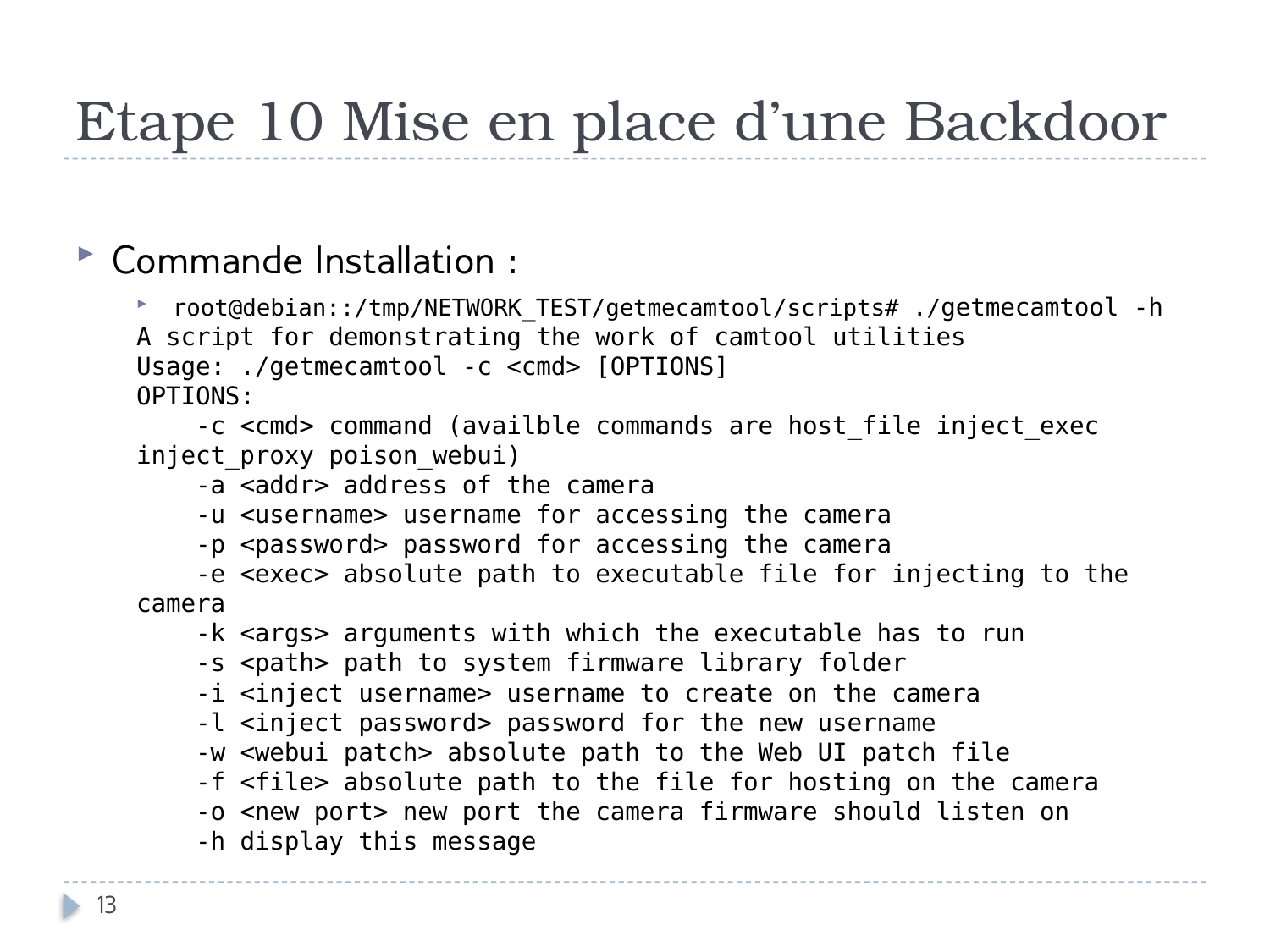

# Etape 10 Mise en place d’une Backdoor

Commande Installation :
root@debian::/tmp/NETWORK_TEST/getmecamtool/scripts# ./getmecamtool -h
A script for demonstrating the work of camtool utilities
Usage: ./getmecamtool -c <cmd> [OPTIONS]
OPTIONS:
    -c <cmd> command (availble commands are host_file inject_exec inject_proxy poison_webui)
    -a <addr> address of the camera
    -u <username> username for accessing the camera
    -p <password> password for accessing the camera
    -e <exec> absolute path to executable file for injecting to the camera
    -k <args> arguments with which the executable has to run
    -s <path> path to system firmware library folder
    -i <inject username> username to create on the camera
    -l <inject password> password for the new username
    -w <webui patch> absolute path to the Web UI patch file
    -f <file> absolute path to the file for hosting on the camera
    -o <new port> new port the camera firmware should listen on
    -h display this message

13